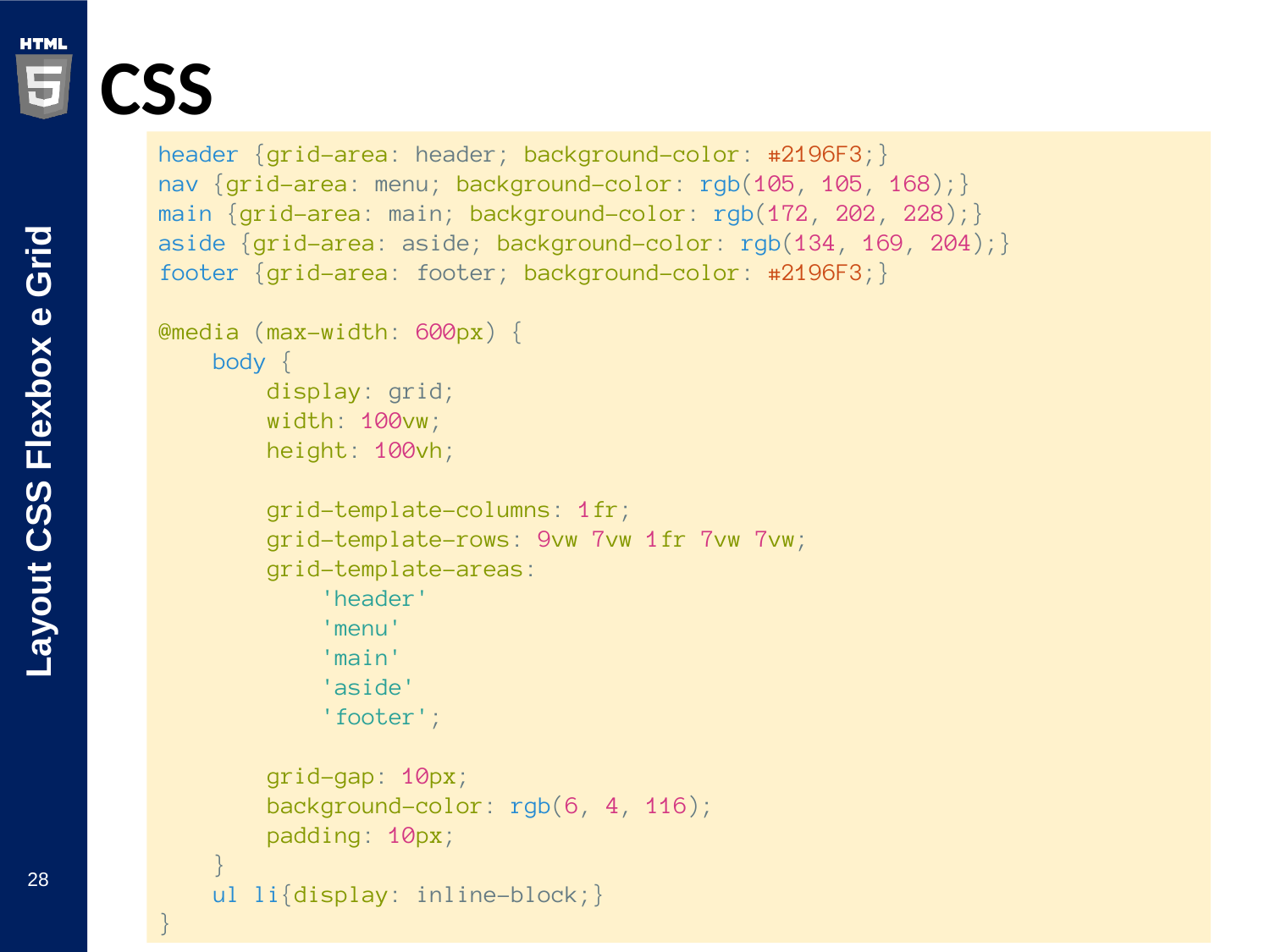

# CSS
header {grid-area: header; background-color: #2196F3;}
nav {grid-area: menu; background-color: rgb(105, 105, 168);}
main {grid-area: main; background-color: rgb(172, 202, 228);}
aside {grid-area: aside; background-color: rgb(134, 169, 204);}
footer {grid-area: footer; background-color: #2196F3;}

@media (max-width: 600px) {
    body {
        display: grid;
        width: 100vw;
        height: 100vh;
        grid-template-columns: 1fr;
        grid-template-rows: 9vw 7vw 1fr 7vw 7vw;
        grid-template-areas:
            'header'
            'menu'
            'main'
            'aside'
            'footer';
        grid-gap: 10px;
        background-color: rgb(6, 4, 116);
        padding: 10px;
    }
    ul li{display: inline-block;}
}
28